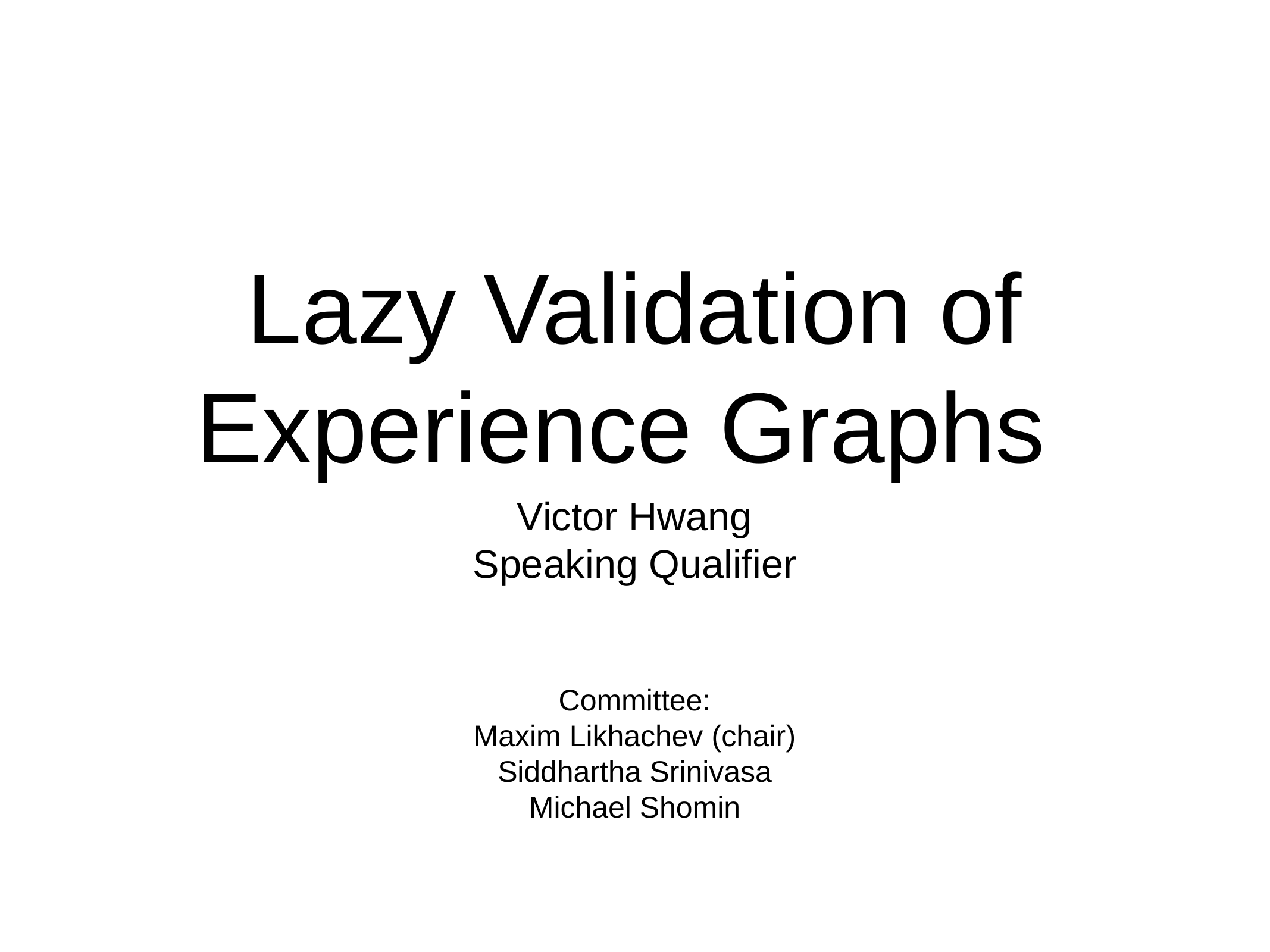

# Lazy Validation of Experience Graphs
Victor Hwang
Speaking Qualifier
Committee:
Maxim Likhachev (chair)
Siddhartha Srinivasa
Michael Shomin
1